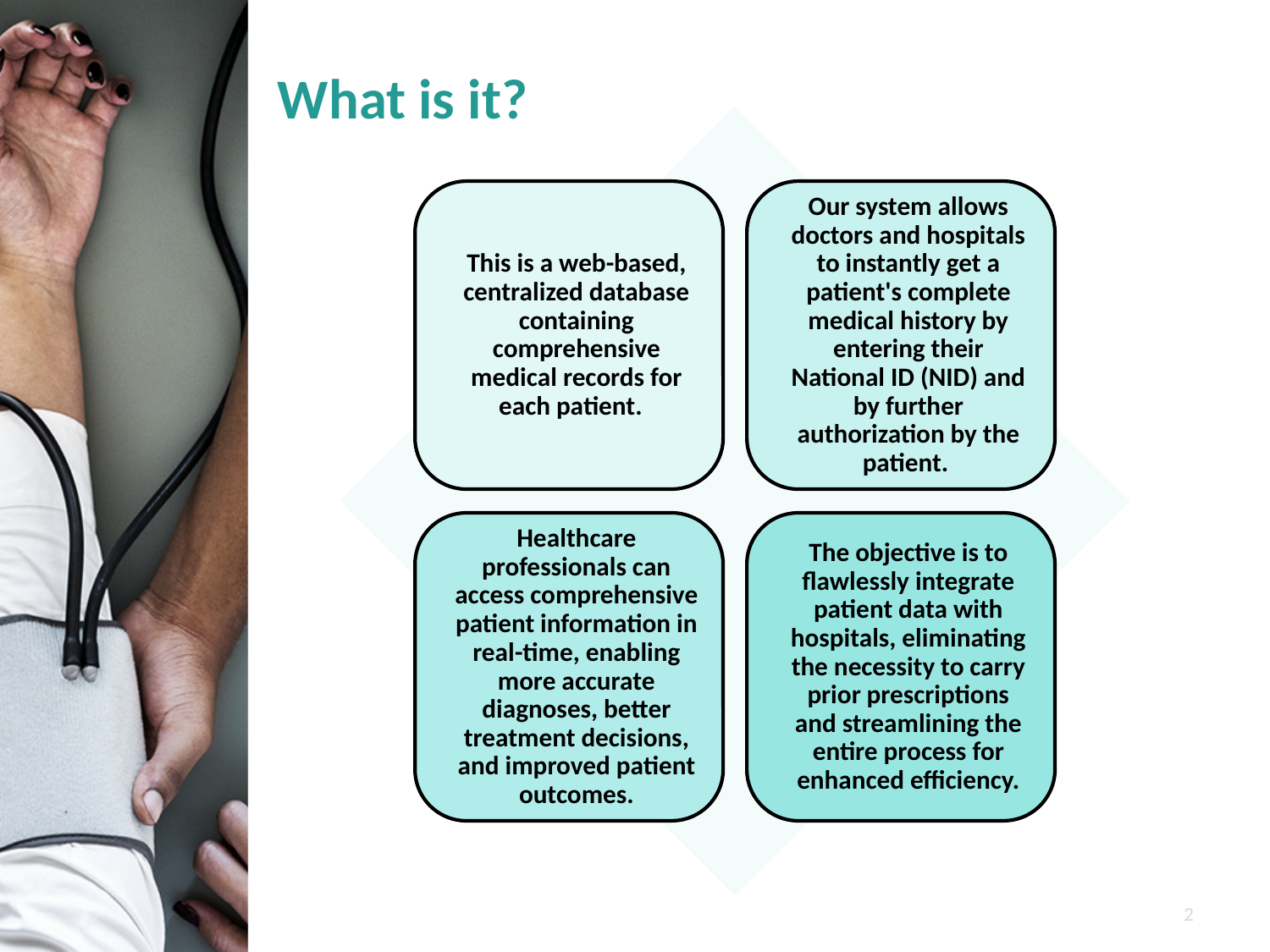

# What is it?
This is a web-based, centralized database containing comprehensive medical records for each patient.
Our system allows doctors and hospitals to instantly get a patient's complete medical history by entering their National ID (NID) and by further authorization by the patient.
Healthcare professionals can access comprehensive patient information in real-time, enabling more accurate diagnoses, better treatment decisions, and improved patient outcomes.
The objective is to flawlessly integrate patient data with hospitals, eliminating the necessity to carry prior prescriptions and streamlining the entire process for enhanced efficiency.
2